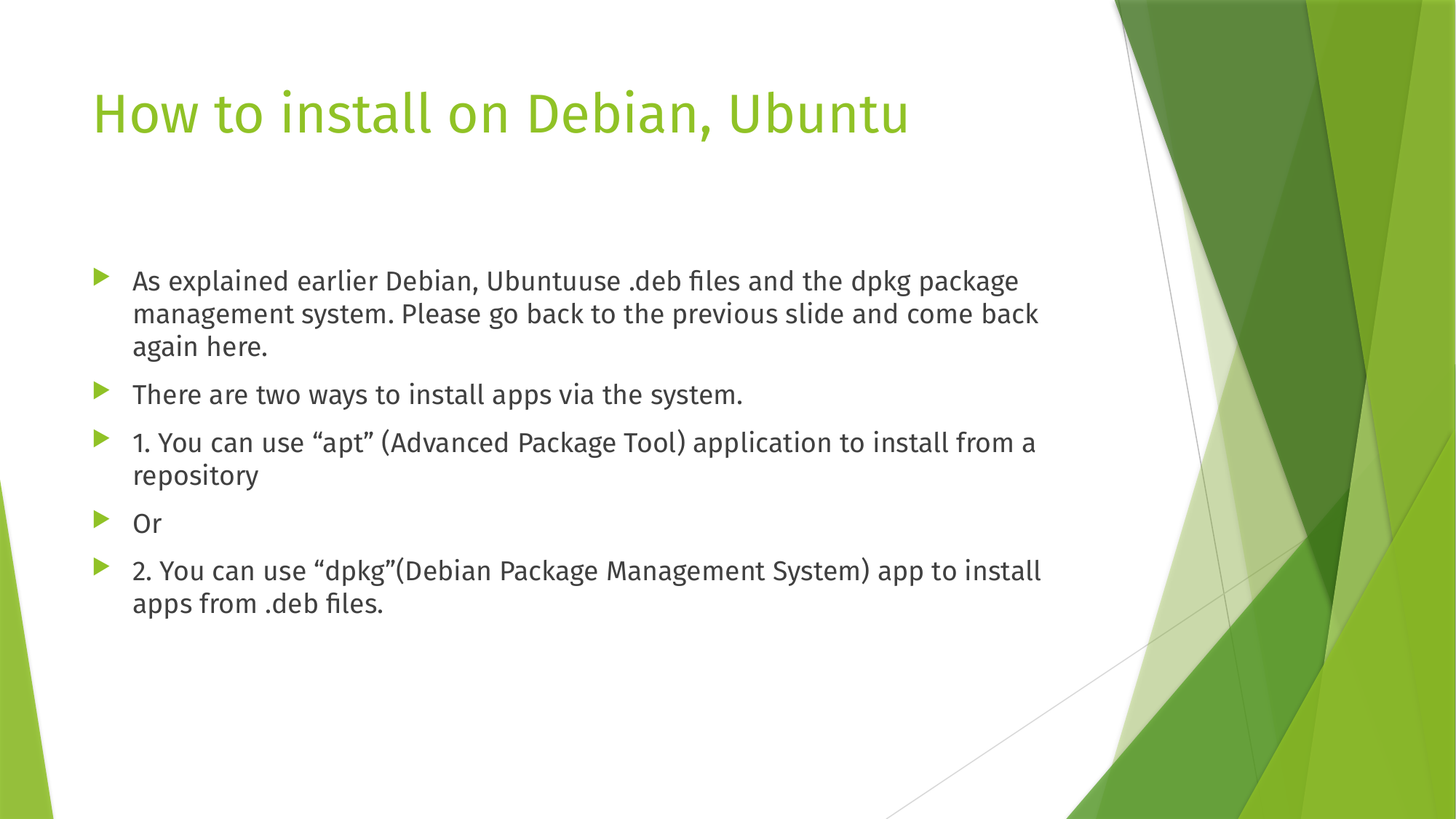

# How to install on Debian, Ubuntu
As explained earlier Debian, Ubuntuuse .deb files and the dpkg package management system. Please go back to the previous slide and come back again here.
There are two ways to install apps via the system.
1. You can use “apt” (Advanced Package Tool) application to install from a repository
Or
2. You can use “dpkg”(Debian Package Management System) app to install apps from .deb files.